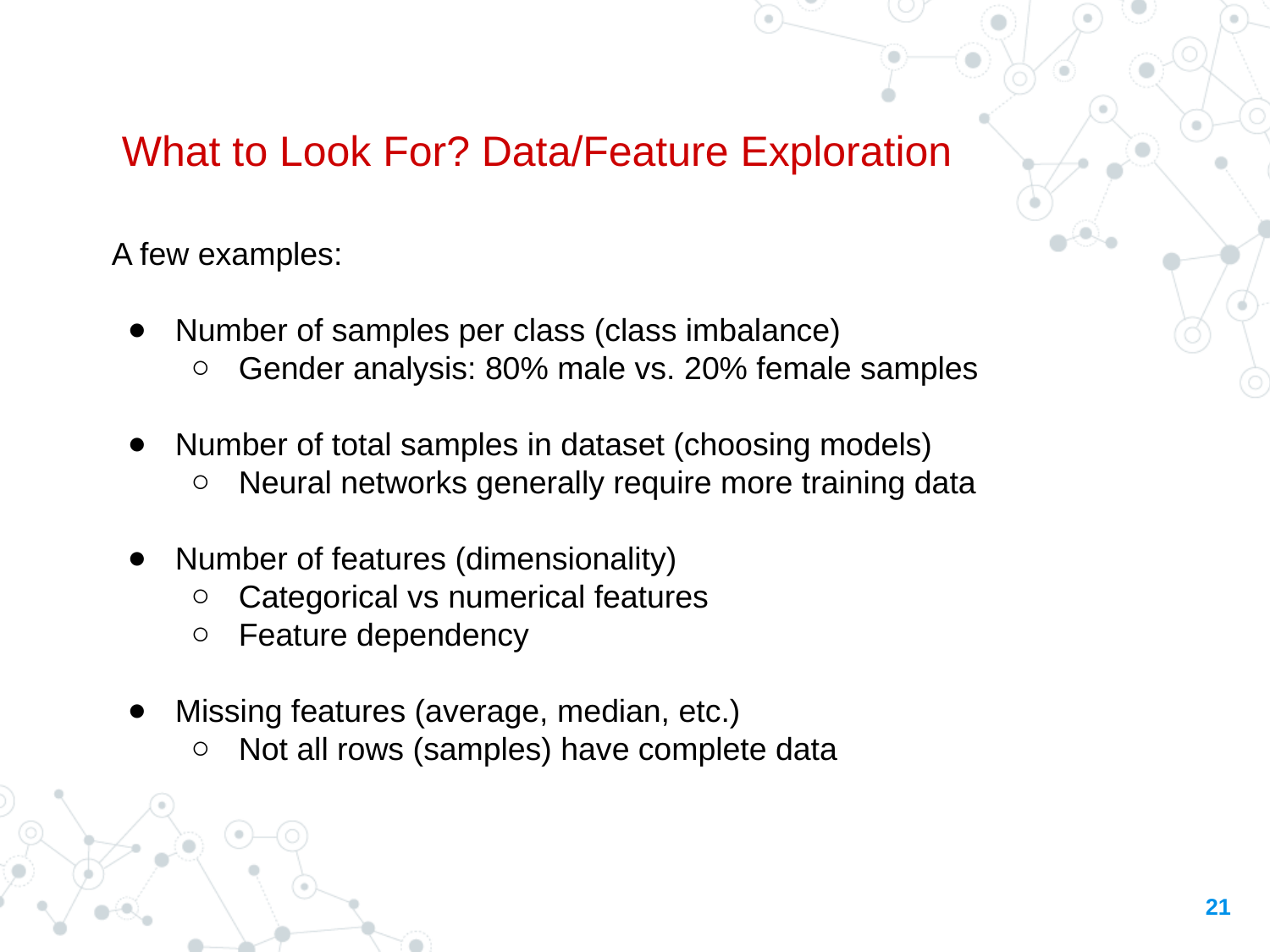

# What to Look For? Data/Feature Exploration
A few examples:

Number of samples per class (class imbalance)
Gender analysis: 80% male vs. 20% female samples

Number of total samples in dataset (choosing models)
Neural networks generally require more training data

Number of features (dimensionality)
Categorical vs numerical features
Feature dependency

Missing features (average, median, etc.)
Not all rows (samples) have complete data

21